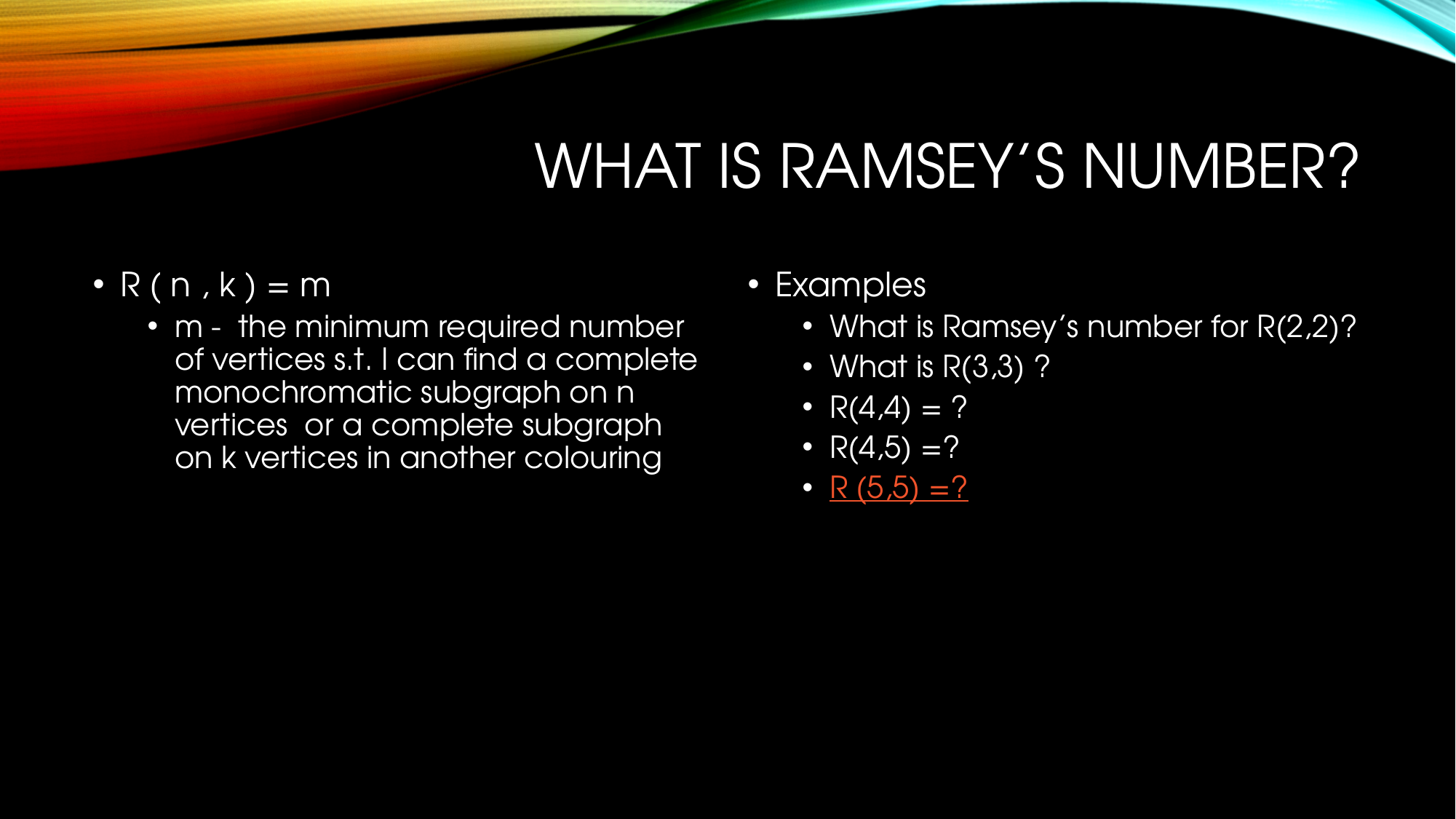

# What is Ramsey’s Number?
R ( n , k ) = m
m -  the minimum required number of vertices s.t. I can find a complete monochromatic subgraph on n vertices  or a complete subgraph on k vertices in another colouring

Examples
What is Ramsey’s number for R(2,2)?
What is R(3,3) ?
R(4,4) = ?
R(4,5) =?
R (5,5) =?